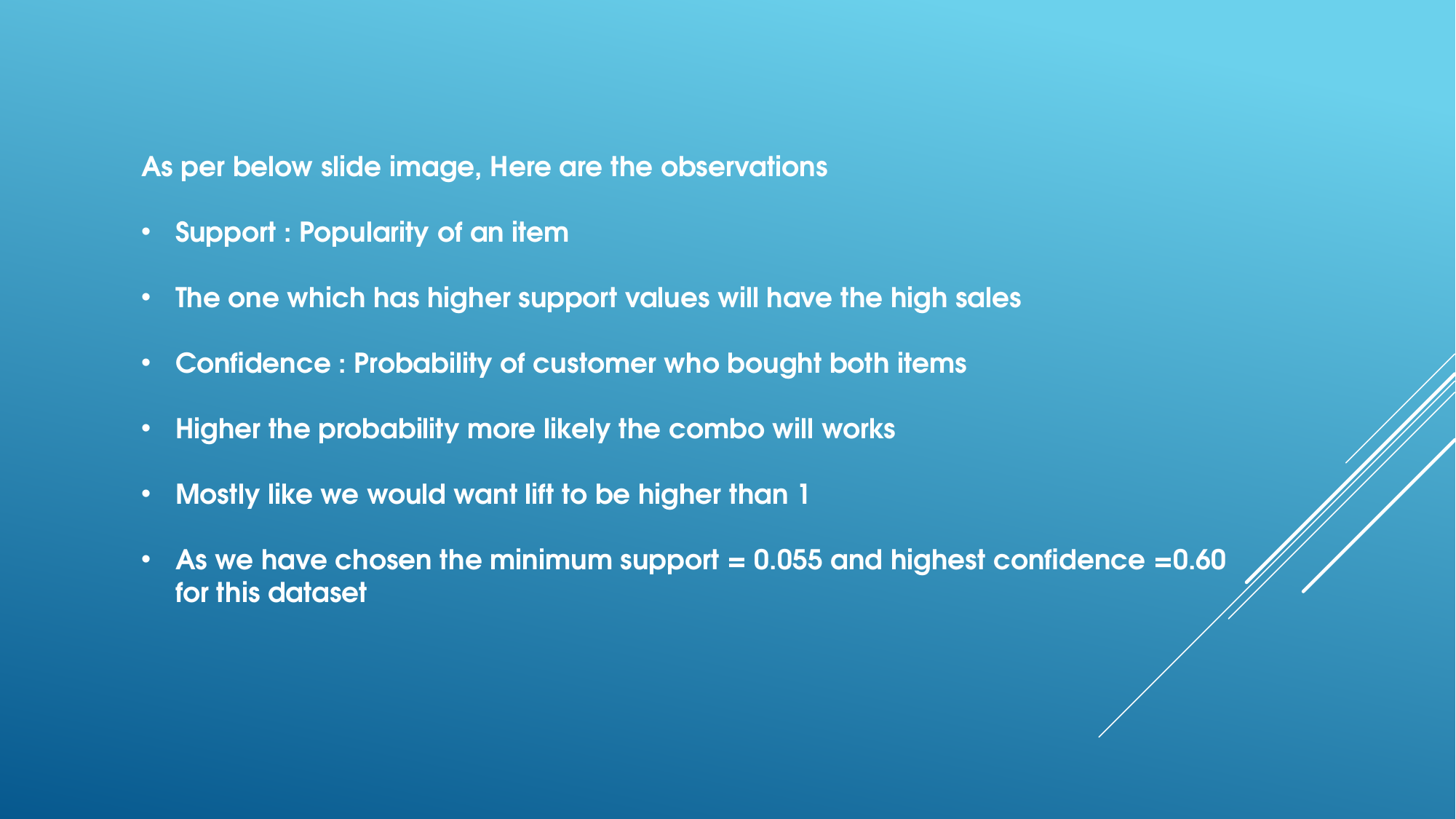

As per below slide image, Here are the observations

Support : Popularity of an item

The one which has higher support values will have the high sales

Confidence : Probability of customer who bought both items

Higher the probability more likely the combo will works

Mostly like we would want lift to be higher than 1

As we have chosen the minimum support = 0.055 and highest confidence =0.60 for this dataset